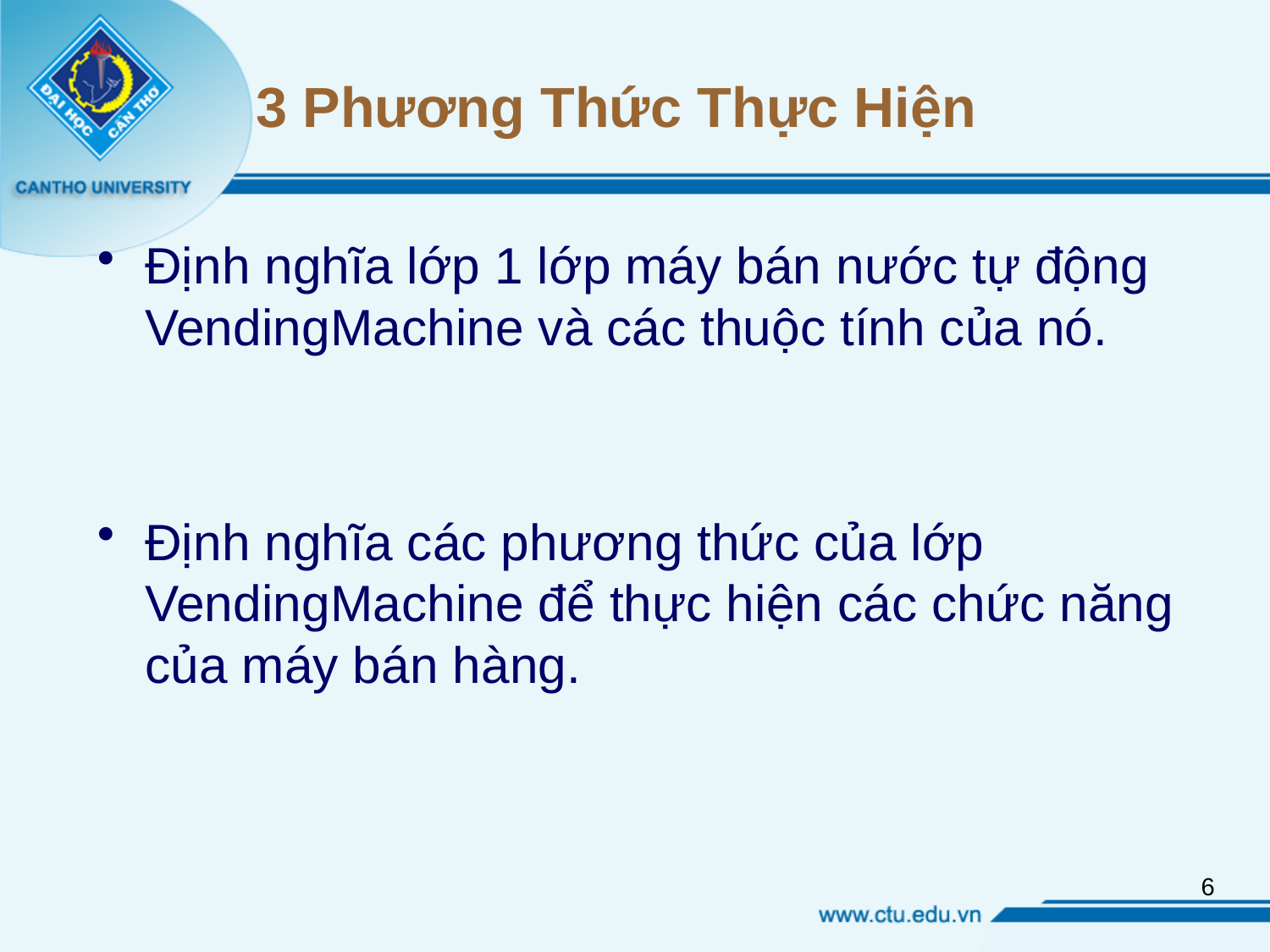

# 3 Phương Thức Thực Hiện
Định nghĩa lớp 1 lớp máy bán nước tự động VendingMachine và các thuộc tính của nó.

Định nghĩa các phương thức của lớp VendingMachine để thực hiện các chức năng của máy bán hàng.

6